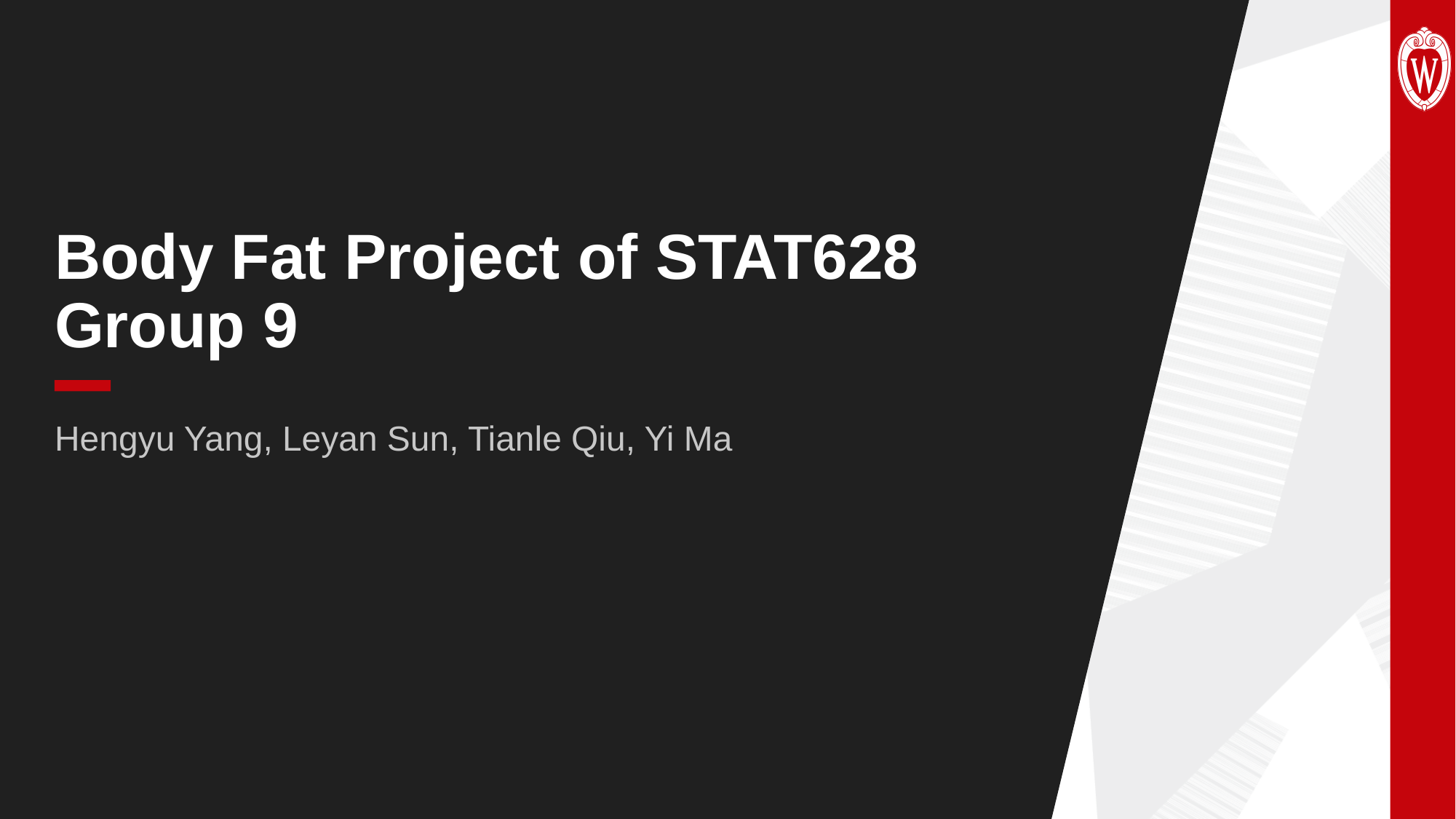

# Body Fat Project of STAT628 Group 9
Hengyu Yang, Leyan Sun, Tianle Qiu, Yi Ma